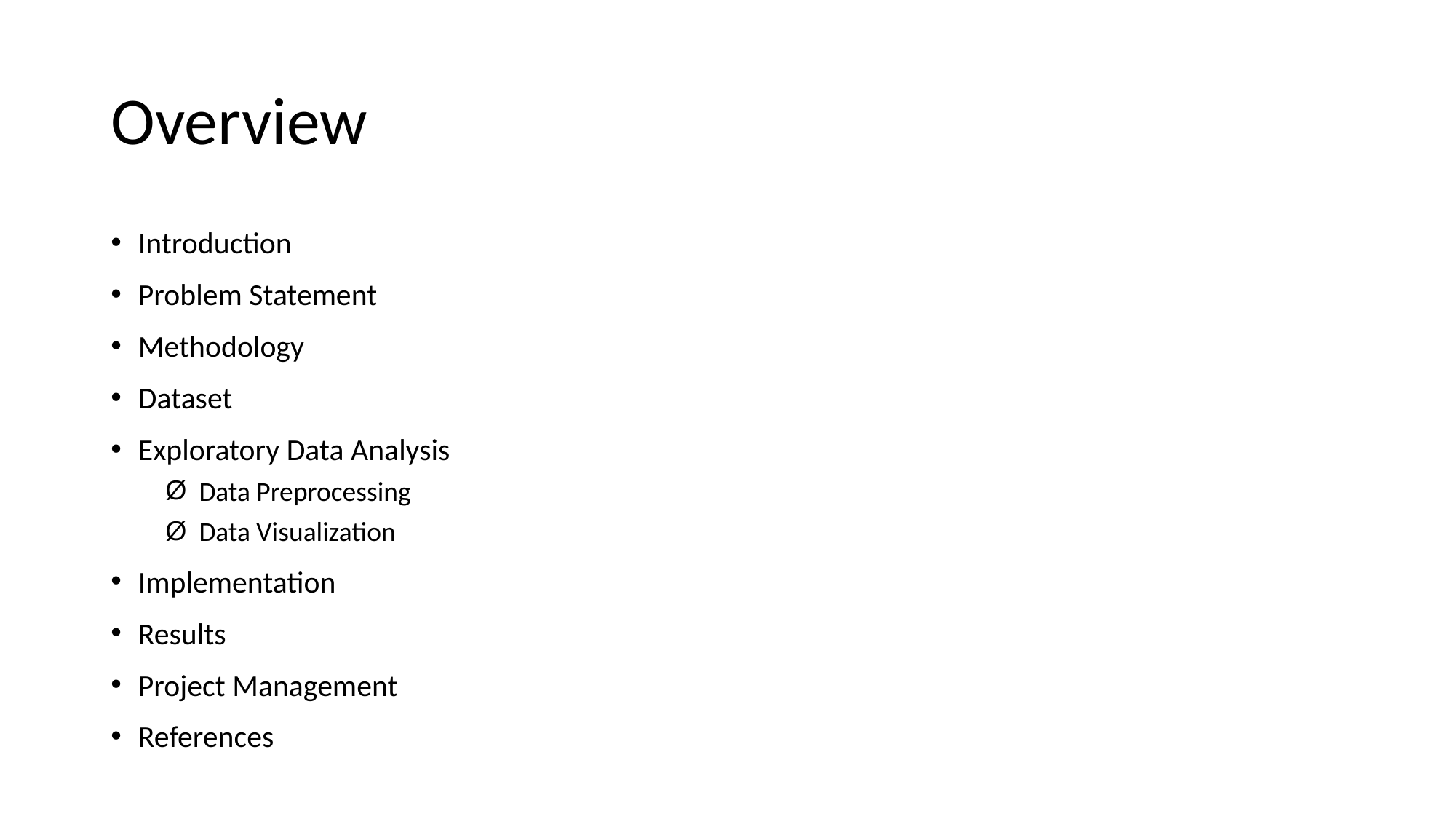

# Overview
Introduction
Problem Statement
Methodology
Dataset
Exploratory Data Analysis
 Data Preprocessing
 Data Visualization
Implementation
Results
Project Management
References